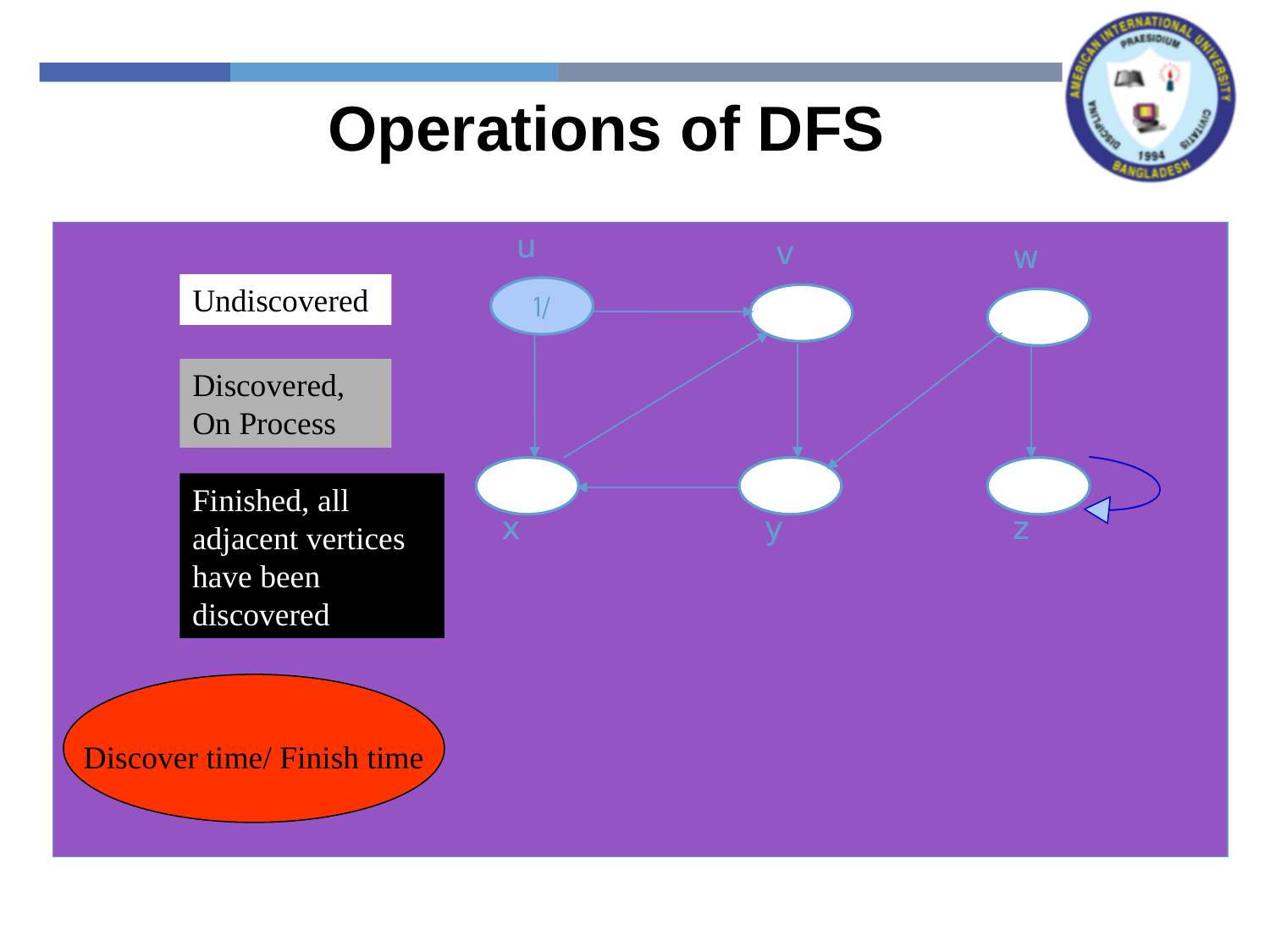

Operations of DFS
 u

 v

 w

 x

 y

 z

 u
1/
 v

 w

 x

 y

 z

Undiscovered
Discovered, On Process

Finished, all adjacent vertices have been discovered

Discover time/ Finish time